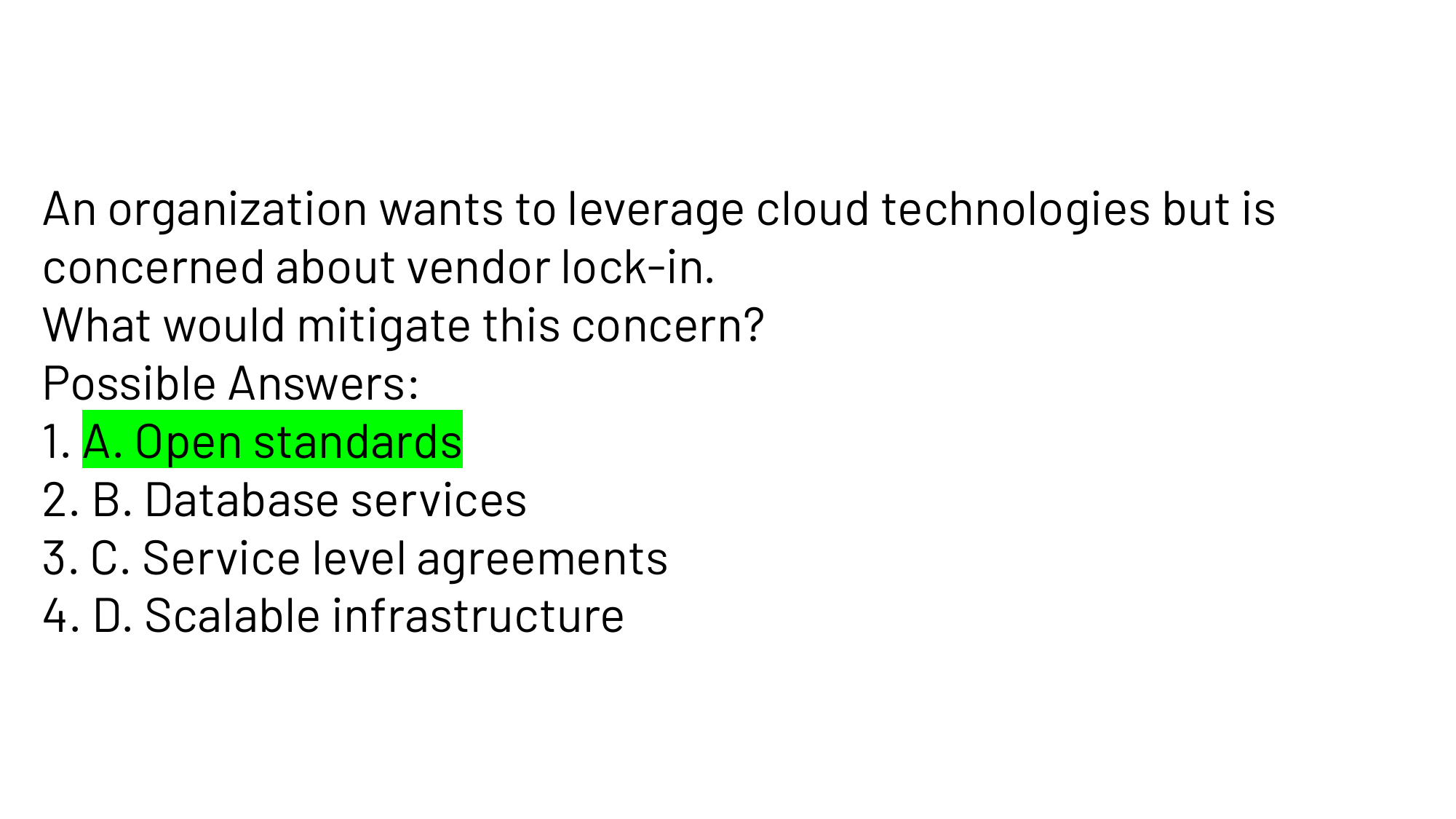

An organization wants to leverage cloud technologies but is concerned about vendor lock-in.
What would mitigate this concern?
Possible Answers:
1. A. Open standards
2. B. Database services
3. C. Service level agreements
4. D. Scalable infrastructure